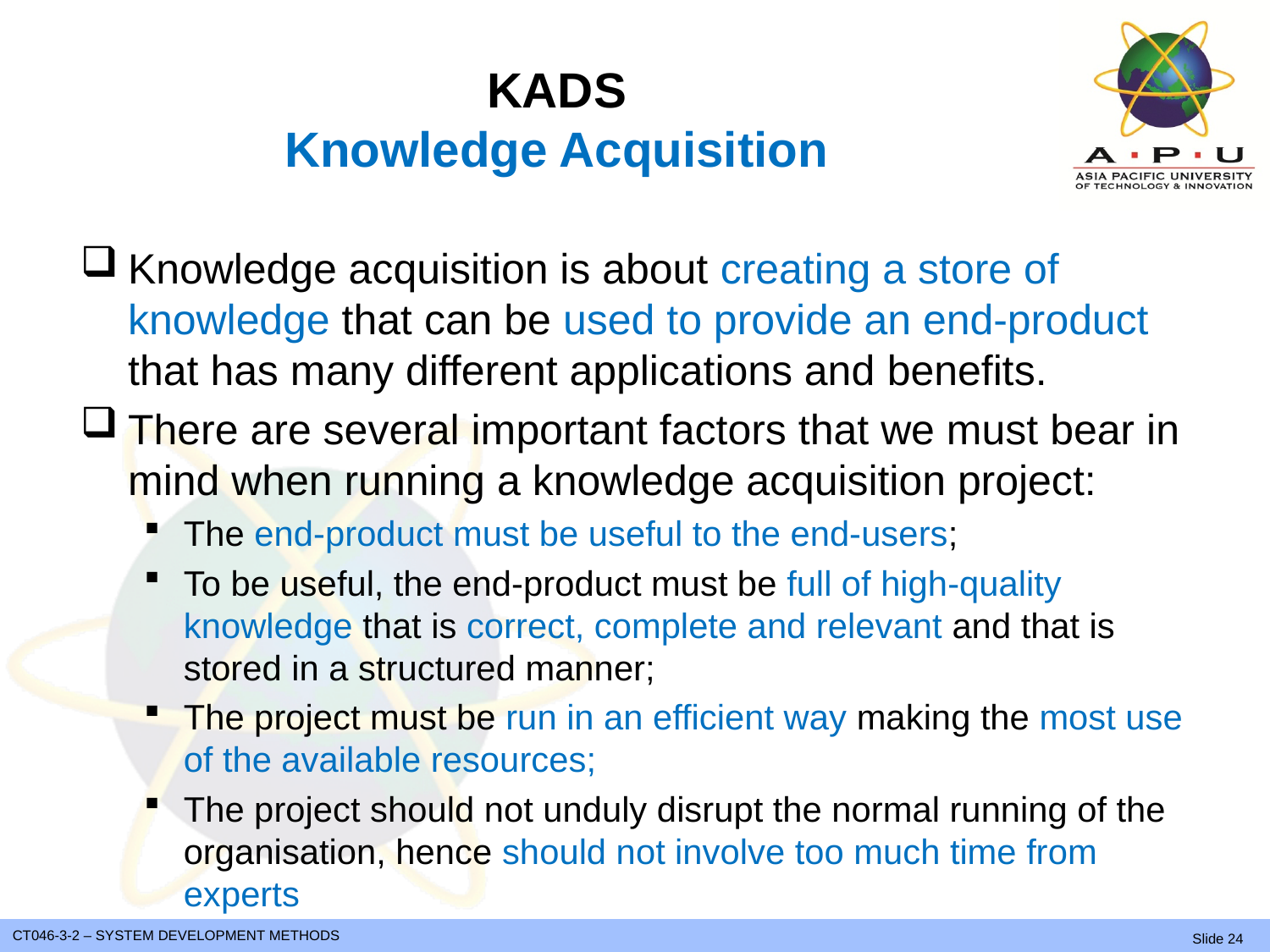

# KADS Knowledge Acquisition
Knowledge acquisition is about creating a store of knowledge that can be used to provide an end-product that has many different applications and benefits.
There are several important factors that we must bear in mind when running a knowledge acquisition project:
The end-product must be useful to the end-users;
To be useful, the end-product must be full of high-quality knowledge that is correct, complete and relevant and that is stored in a structured manner;
The project must be run in an efficient way making the most use of the available resources;
The project should not unduly disrupt the normal running of the organisation, hence should not involve too much time from experts